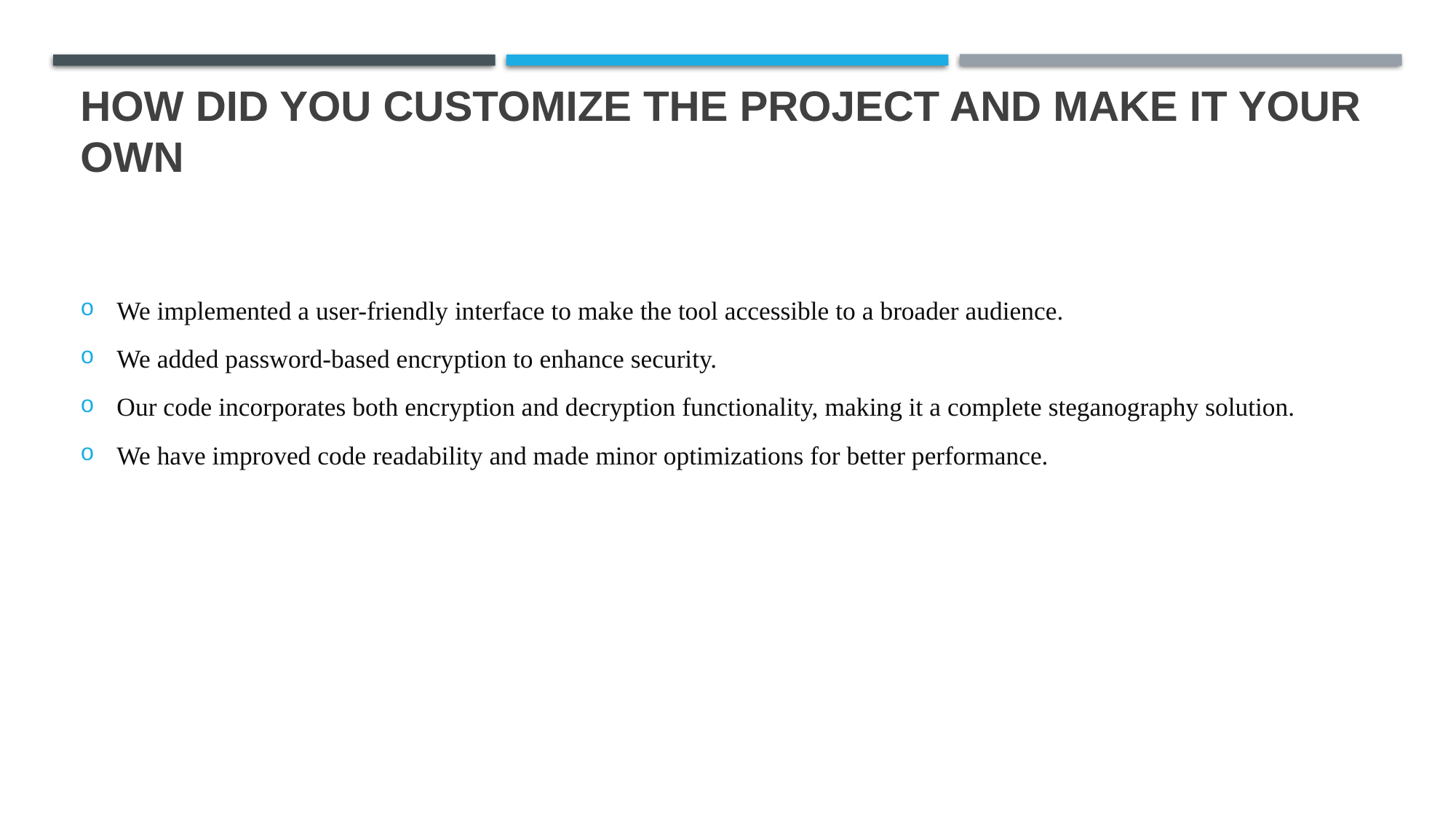

# How did you customize the project and make it your own
We implemented a user-friendly interface to make the tool accessible to a broader audience.
We added password-based encryption to enhance security.
Our code incorporates both encryption and decryption functionality, making it a complete steganography solution.
We have improved code readability and made minor optimizations for better performance.